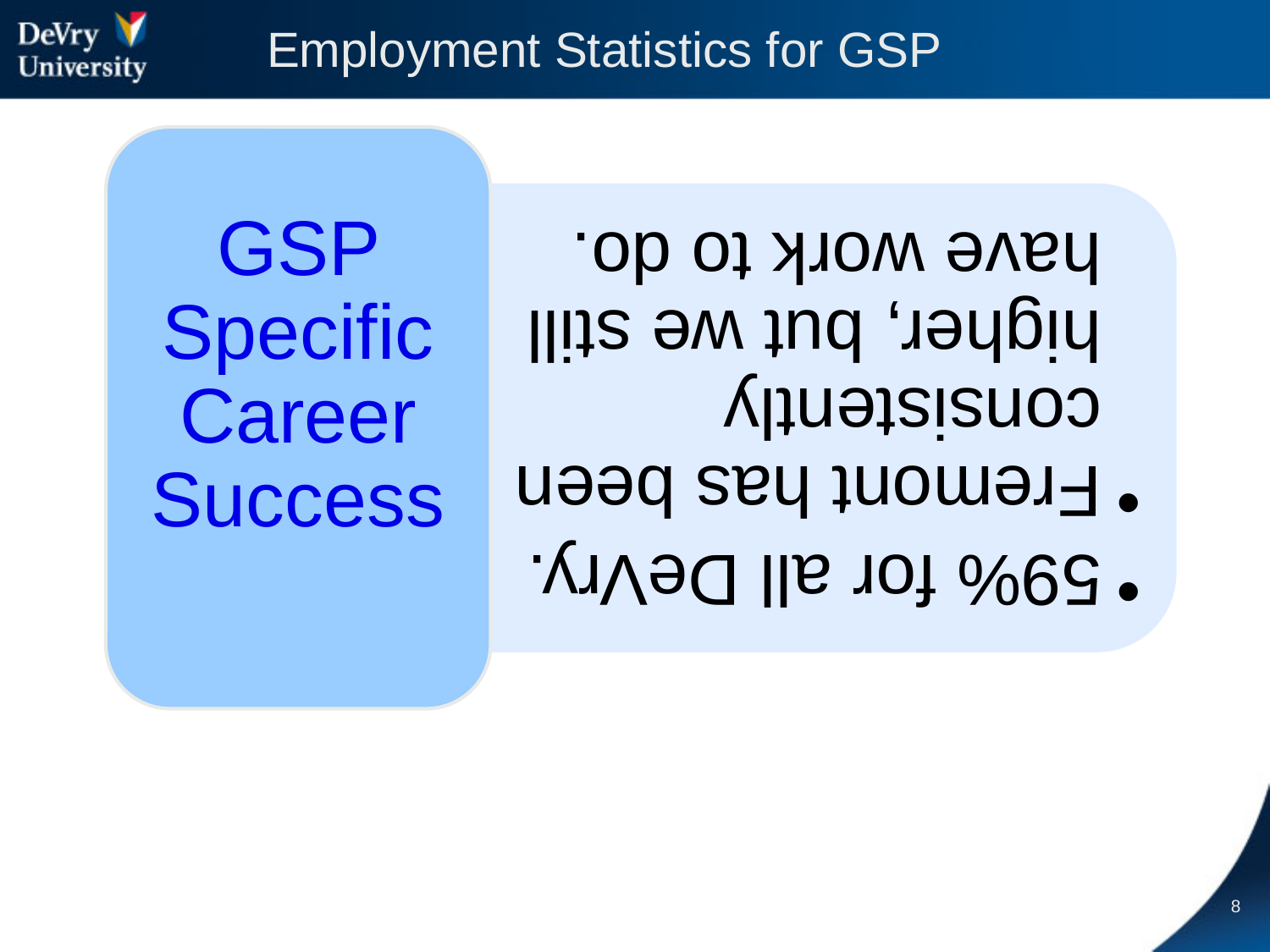

# Employment Statistics for GSP
59% for all DeVry.
Fremont has been consistently higher, but we still have work to do.
GSP Specific Career Success
8